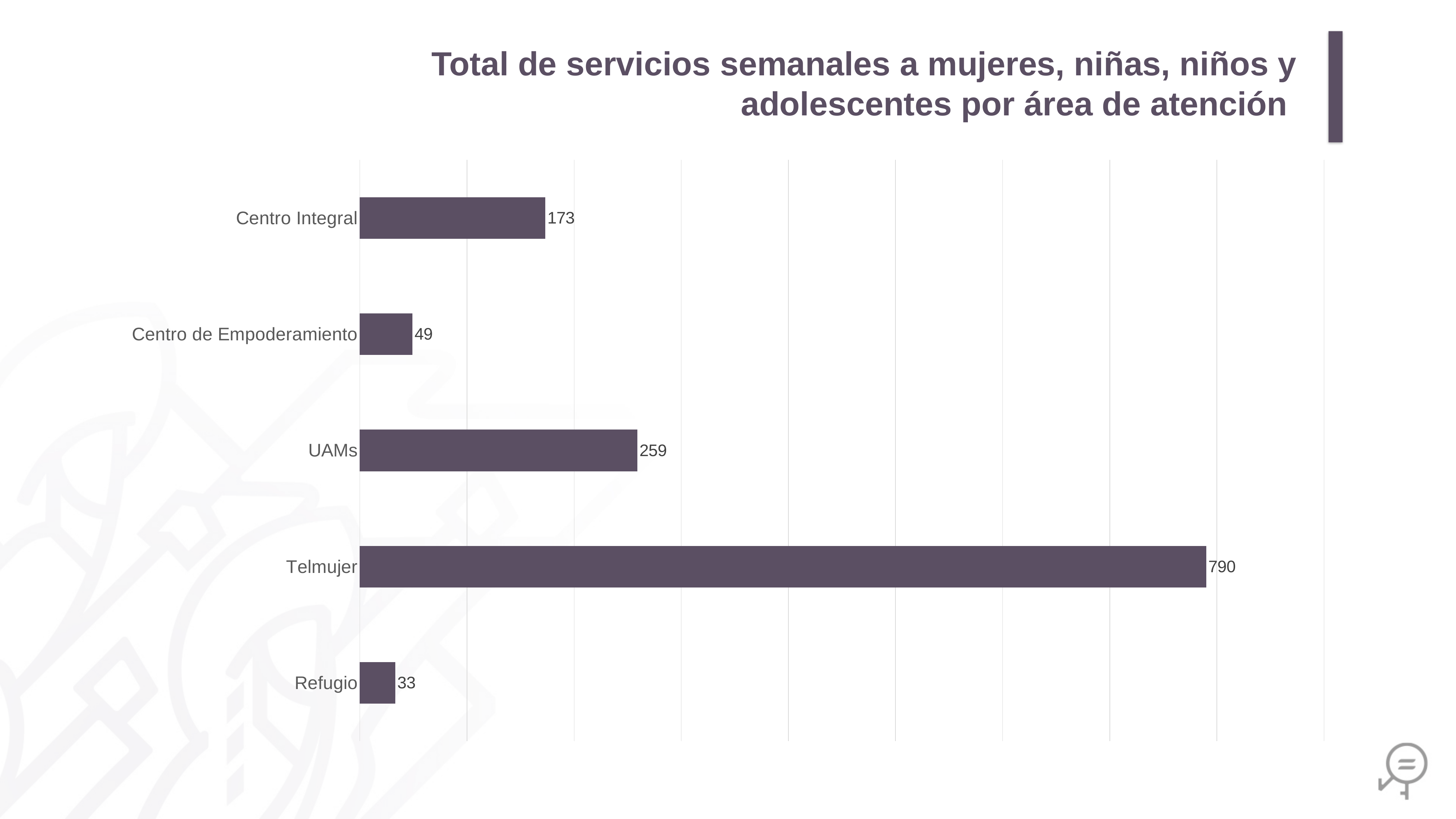

Total de servicios semanales a mujeres, niñas, niños y adolescentes por área de atención

### Chart

| Category |  |
|---|---|
| Centro Integral | 173.0 |
| Centro de Empoderamiento | 49.0 |
| UAMs | 259.0 |
| Telmujer | 790.0 |
| Refugio | 33.0 |